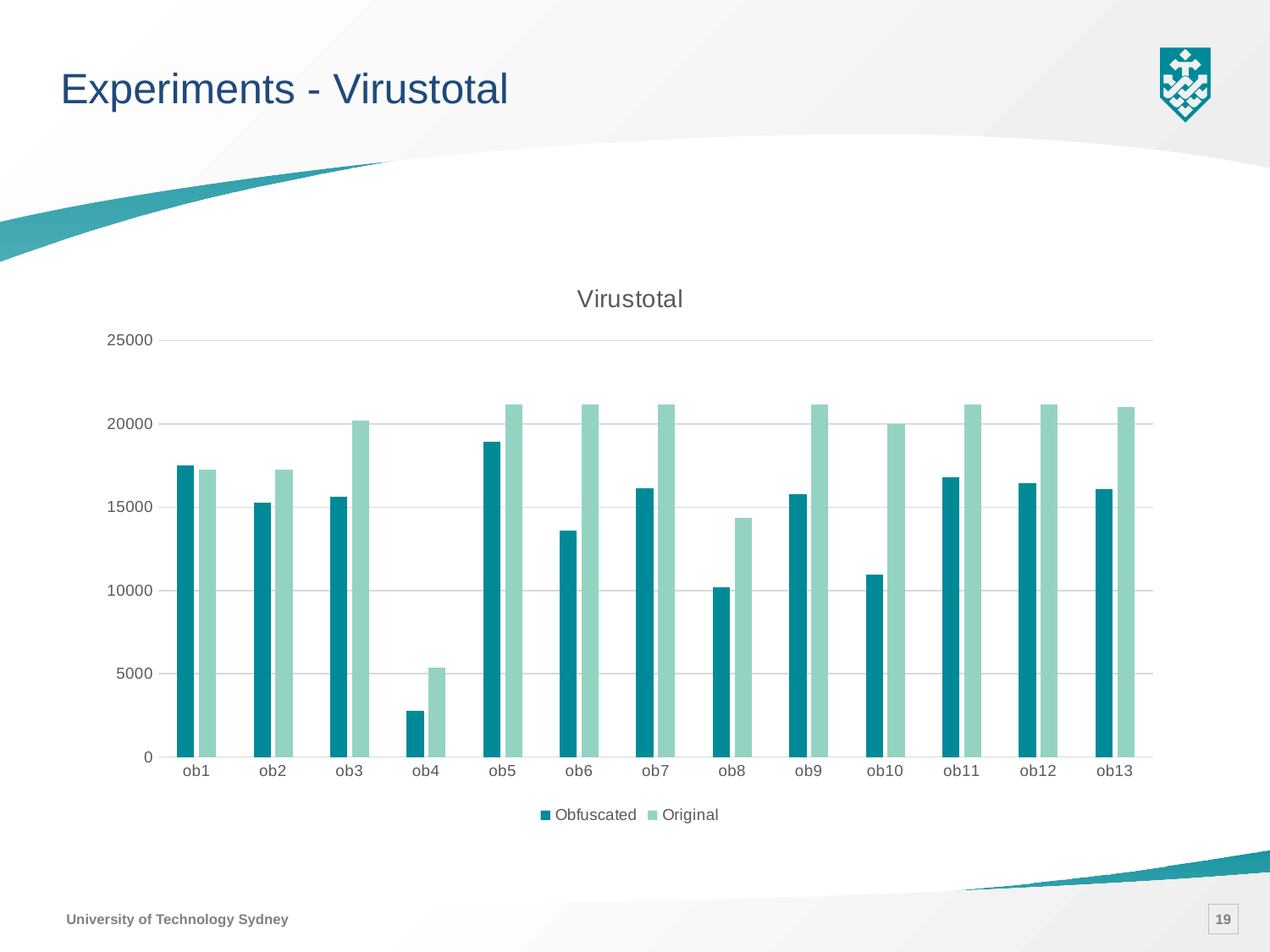

Experiments - Virustotal

### Chart: Virustotal

| Category | Obfuscated | Original |
|---|---|---|
| ob1 | 17533.0 | 17238.0 |
| ob2 | 15280.0 | 17264.0 |
| ob3 | 15632.0 | 20220.0 |
| ob4 | 2793.0 | 5383.0 |
| ob5 | 18917.0 | 21169.0 |
| ob6 | 13589.0 | 21165.0 |
| ob7 | 16160.0 | 21194.0 |
| ob8 | 10191.0 | 14375.0 |
| ob9 | 15802.0 | 21193.0 |
| ob10 | 10934.0 | 19985.0 |
| ob11 | 16805.0 | 21194.0 |
| ob12 | 16439.0 | 21186.0 |
| ob13 | 16067.0 | 21030.0 |